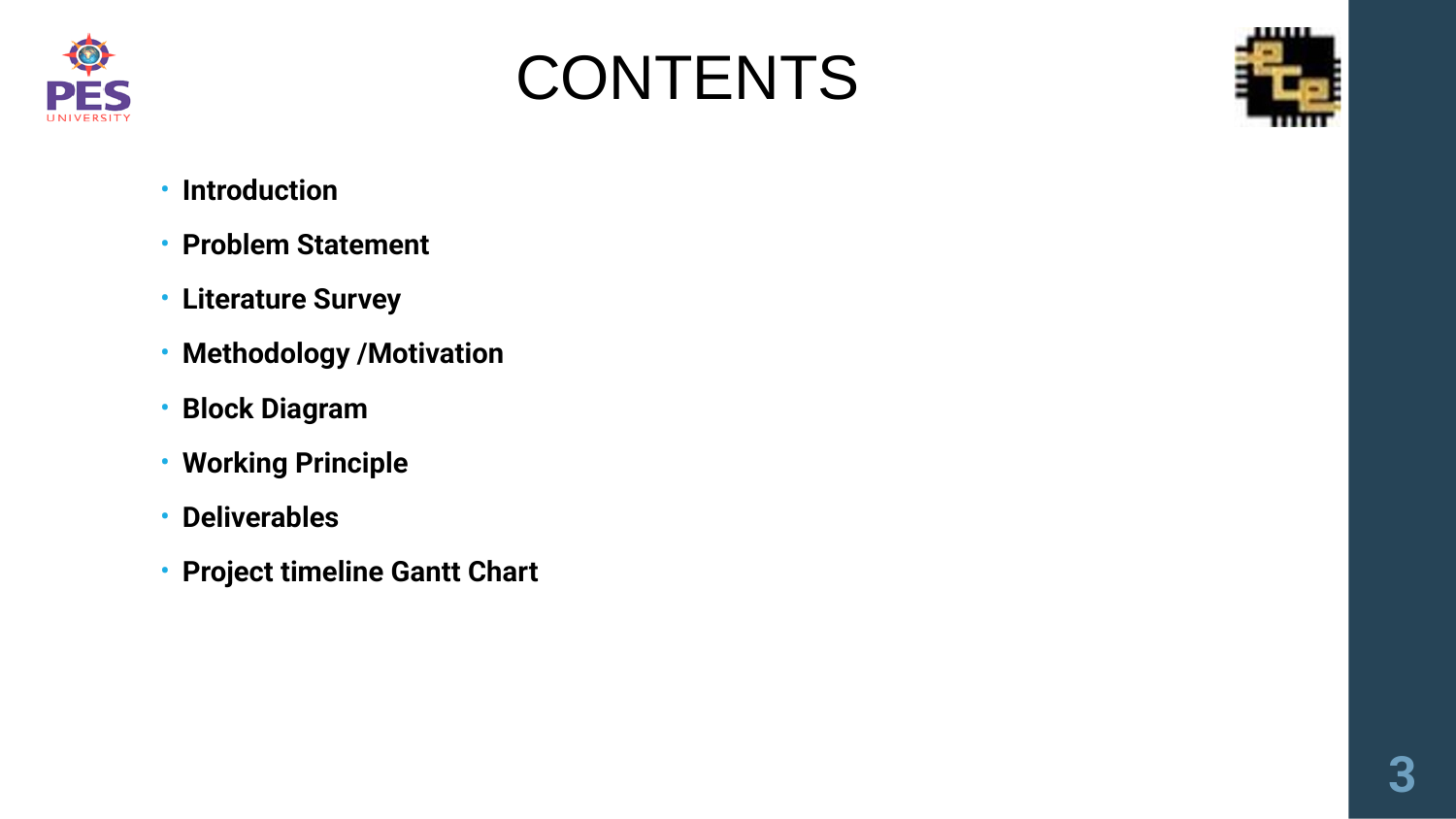

# CONTENTS
Introduction
Problem Statement
Literature Survey
Methodology /Motivation
Block Diagram
Working Principle
Deliverables
Project timeline Gantt Chart
3